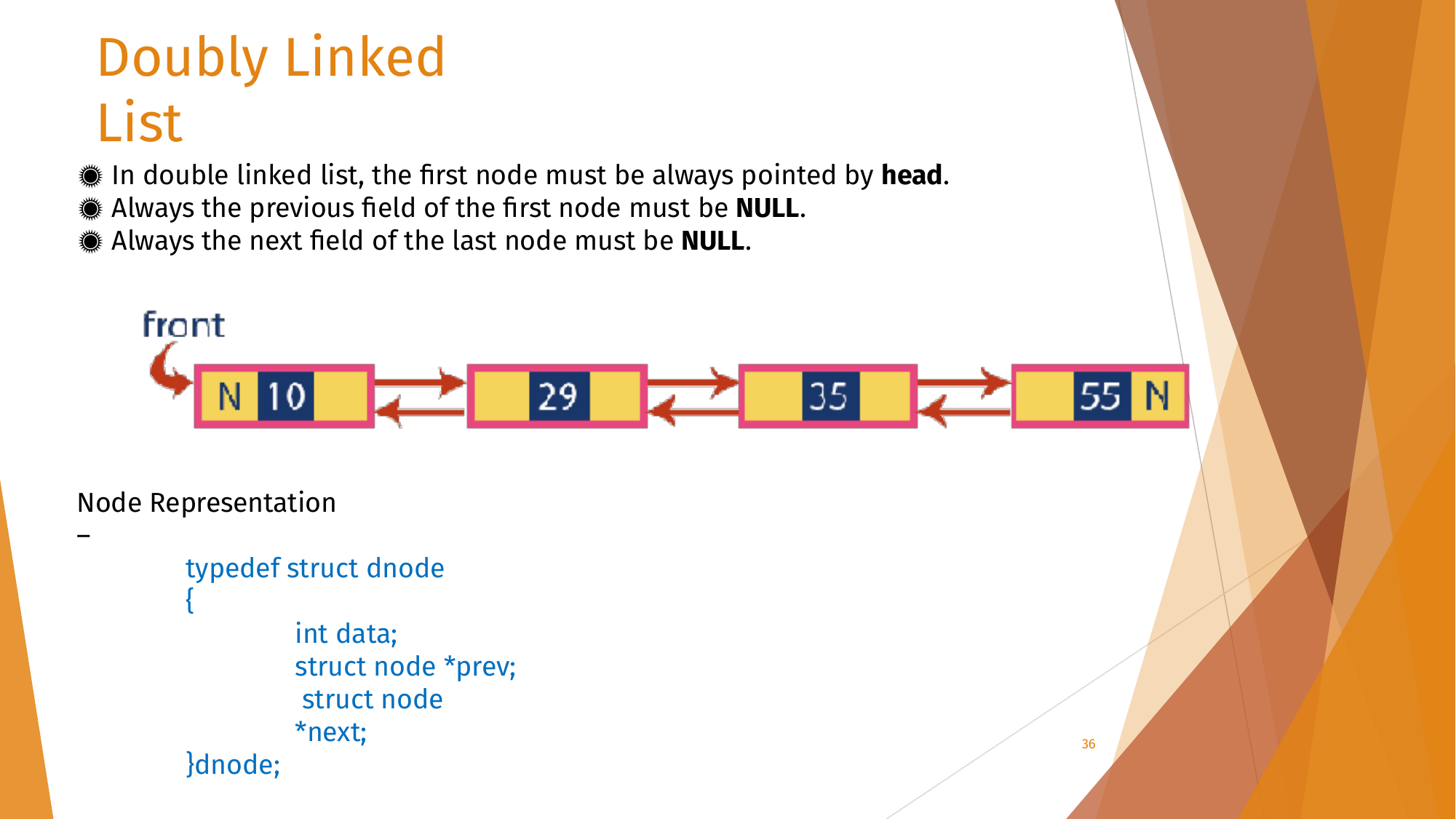

# Doubly Linked List
☀ In double linked list, the first node must be always pointed by head.
☀ Always the previous field of the first node must be NULL.
☀ Always the next field of the last node must be NULL.

Node Representation –
typedef struct dnode
{
int data;
struct node *prev;  struct node *next;
}dnode;
36